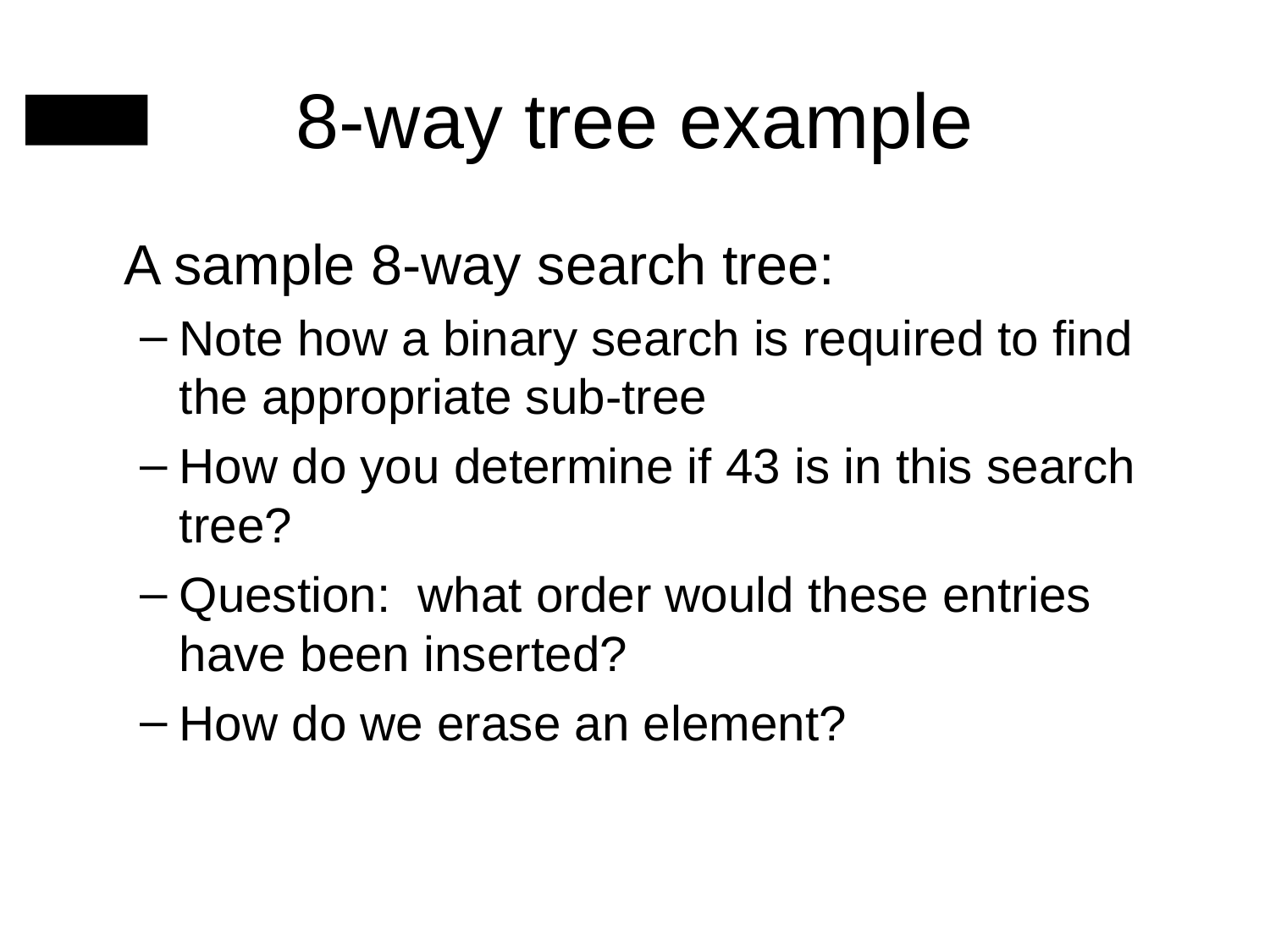

# 8-way tree example
6.4.3.4
	A sample 8-way search tree:
Note how a binary search is required to find the appropriate sub-tree
How do you determine if 43 is in this search tree?
Question:  what order would these entries have been inserted?
How do we erase an element?